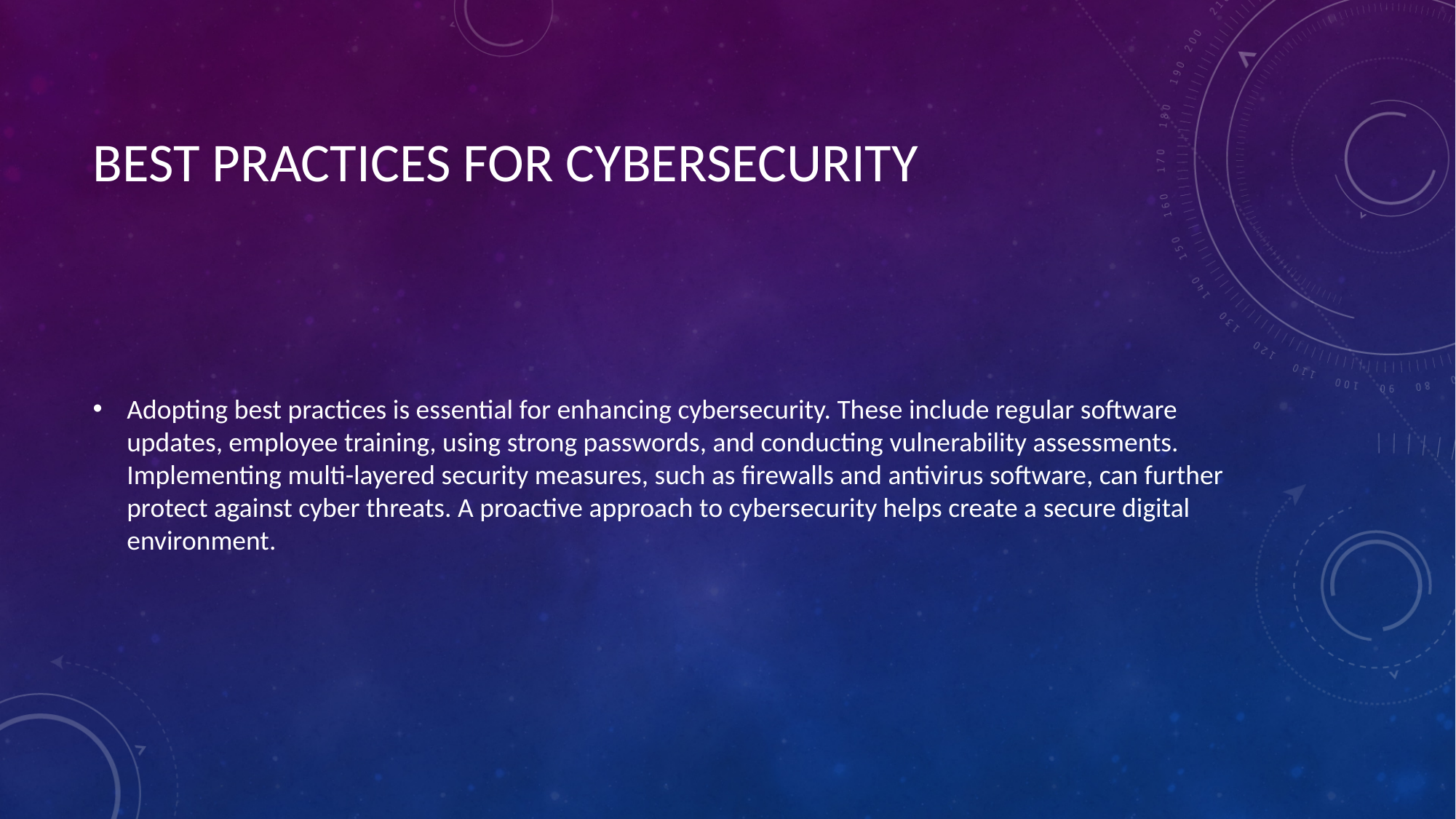

# Best Practices for Cybersecurity
Adopting best practices is essential for enhancing cybersecurity. These include regular software updates, employee training, using strong passwords, and conducting vulnerability assessments. Implementing multi-layered security measures, such as firewalls and antivirus software, can further protect against cyber threats. A proactive approach to cybersecurity helps create a secure digital environment.